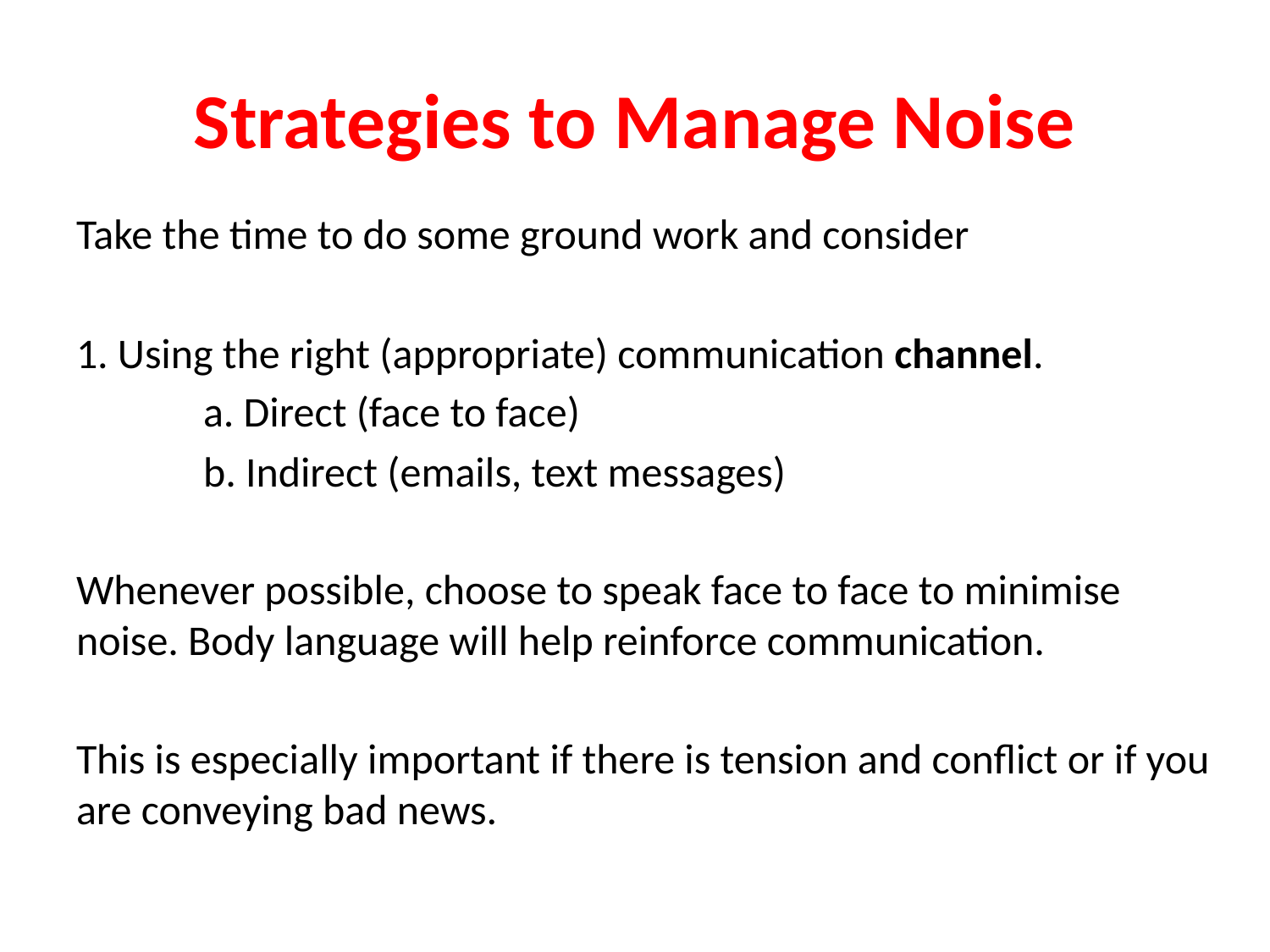

# Strategies to Manage Noise
Take the time to do some ground work and consider

1. Using the right (appropriate) communication channel.
	a. Direct (face to face)
	b. Indirect (emails, text messages)

Whenever possible, choose to speak face to face to minimise noise. Body language will help reinforce communication.

This is especially important if there is tension and conflict or if you are conveying bad news.